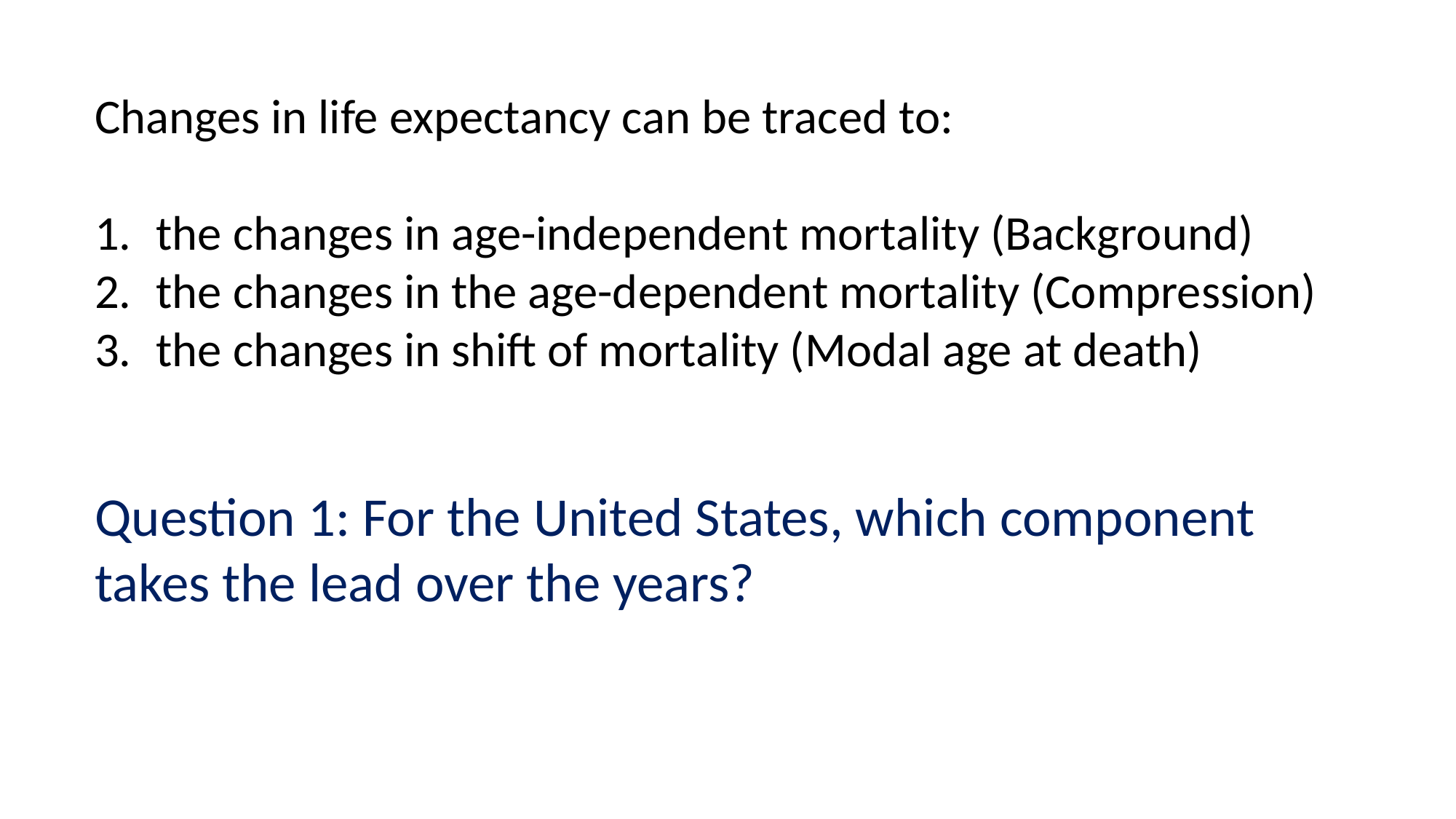

Changes in life expectancy can be traced to:

the changes in age-independent mortality (Background)
the changes in the age-dependent mortality (Compression)
the changes in shift of mortality (Modal age at death)
Question 1: For the United States, which component takes the lead over the years?